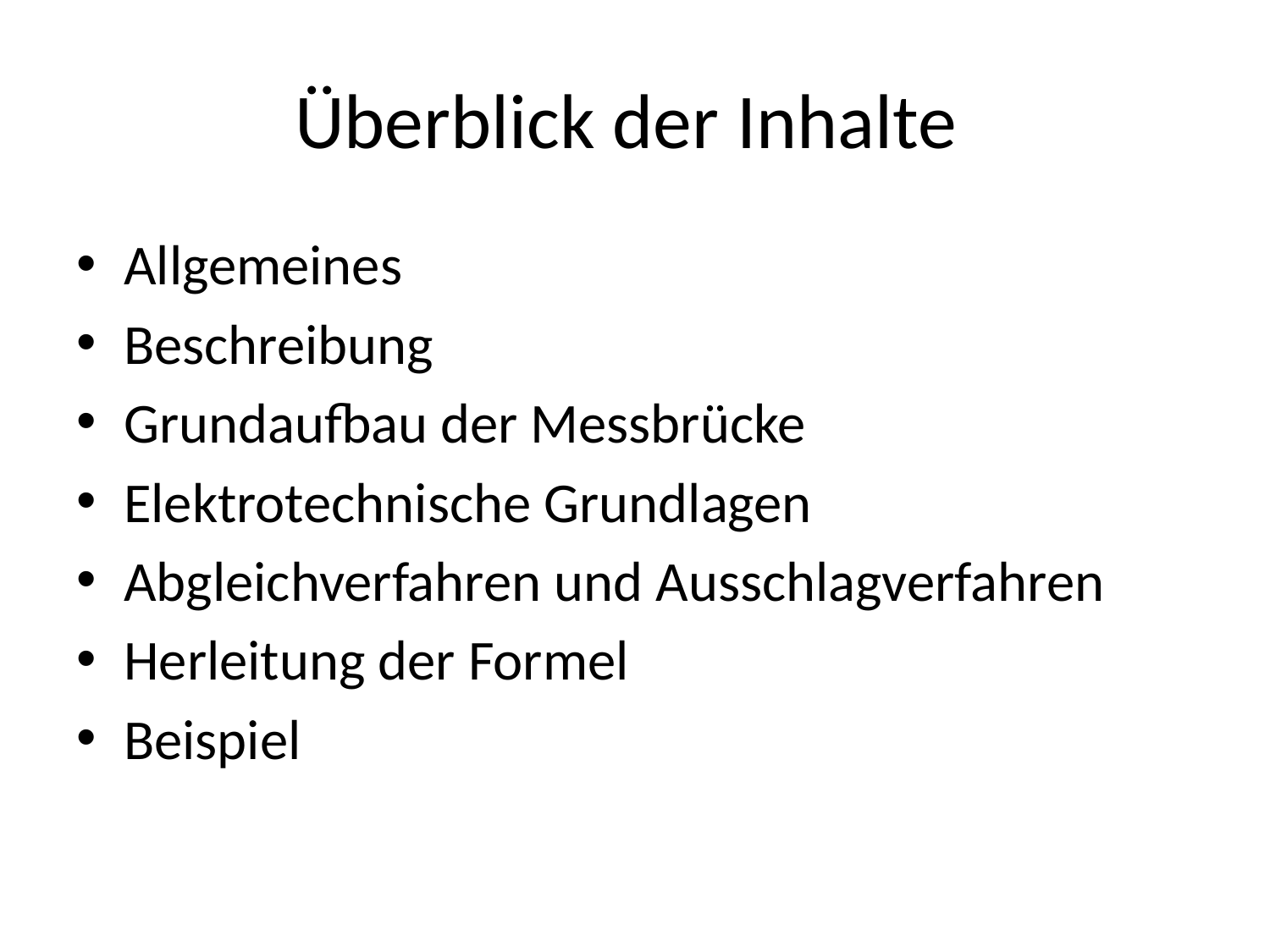

# Überblick der Inhalte
Allgemeines
Beschreibung
Grundaufbau der Messbrücke
Elektrotechnische Grundlagen
Abgleichverfahren und Ausschlagverfahren
Herleitung der Formel
Beispiel